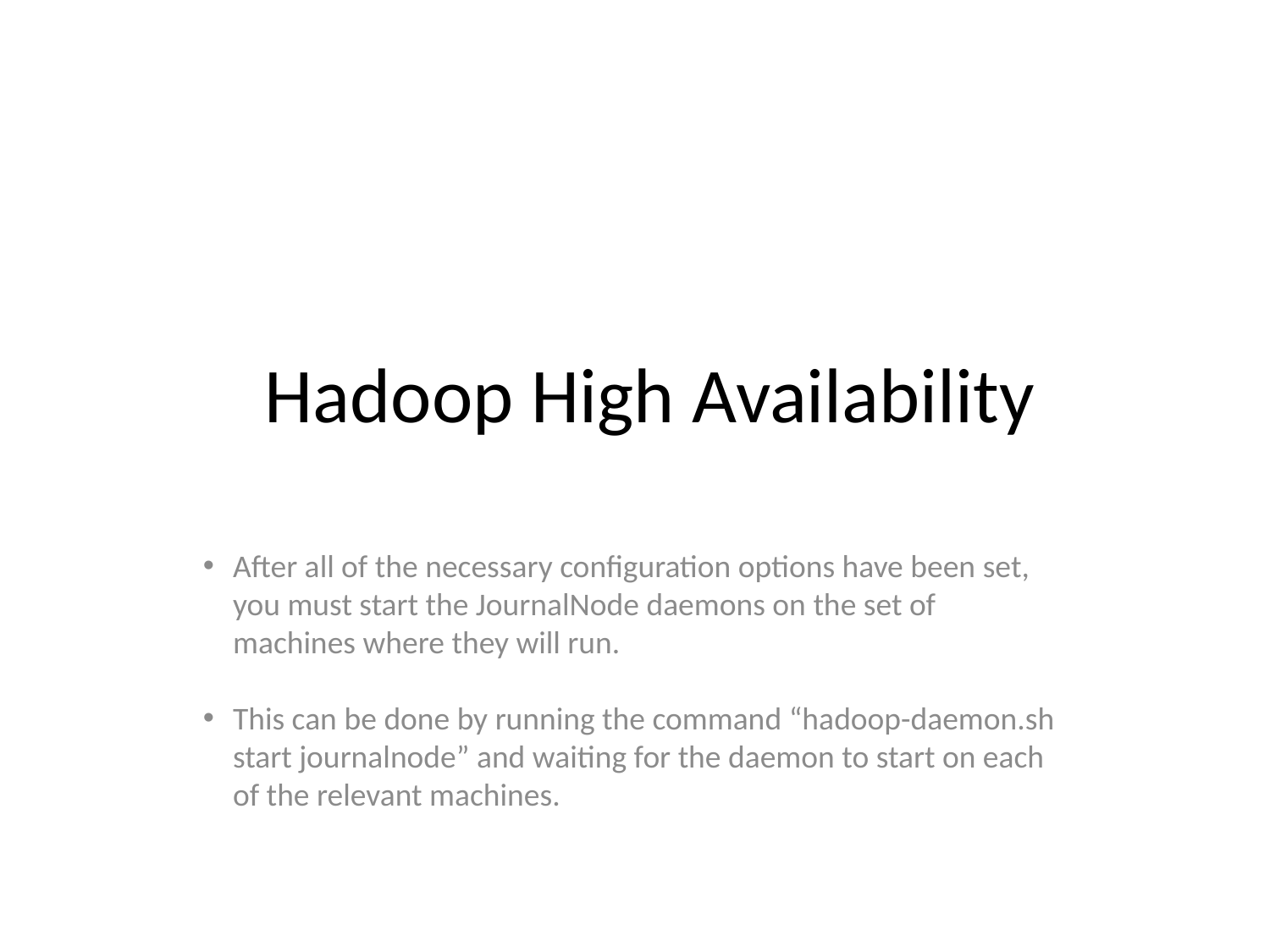

Hadoop High Availability
After all of the necessary configuration options have been set, you must start the JournalNode daemons on the set of machines where they will run.

This can be done by running the command “hadoop-daemon.sh start journalnode” and waiting for the daemon to start on each of the relevant machines.